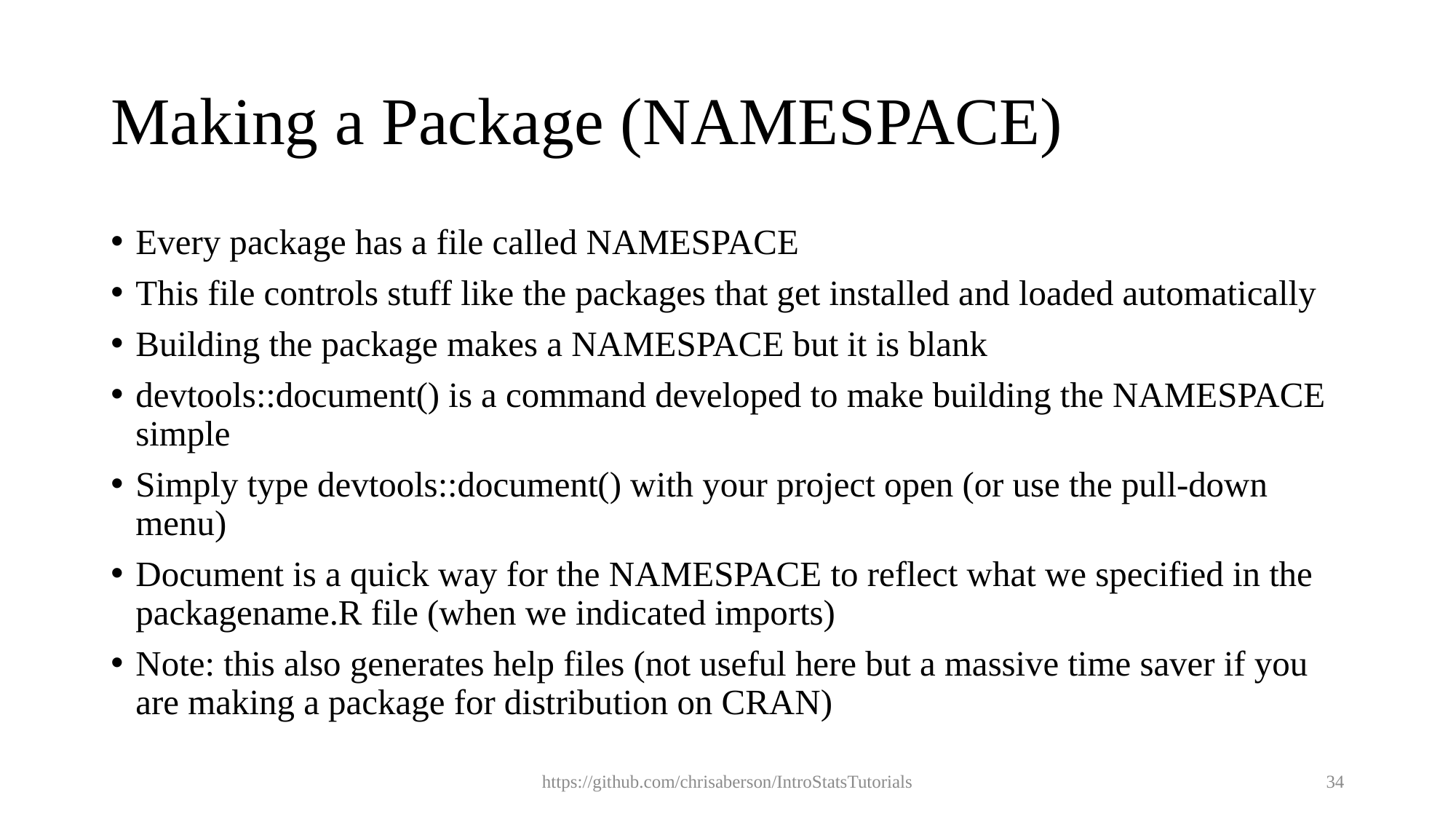

# Making a Package (NAMESPACE)
Every package has a file called NAMESPACE
This file controls stuff like the packages that get installed and loaded automatically
Building the package makes a NAMESPACE but it is blank
devtools::document() is a command developed to make building the NAMESPACE simple
Simply type devtools::document() with your project open (or use the pull-down menu)
Document is a quick way for the NAMESPACE to reflect what we specified in the packagename.R file (when we indicated imports)
Note: this also generates help files (not useful here but a massive time saver if you are making a package for distribution on CRAN)

https://github.com/chrisaberson/IntroStatsTutorials
34